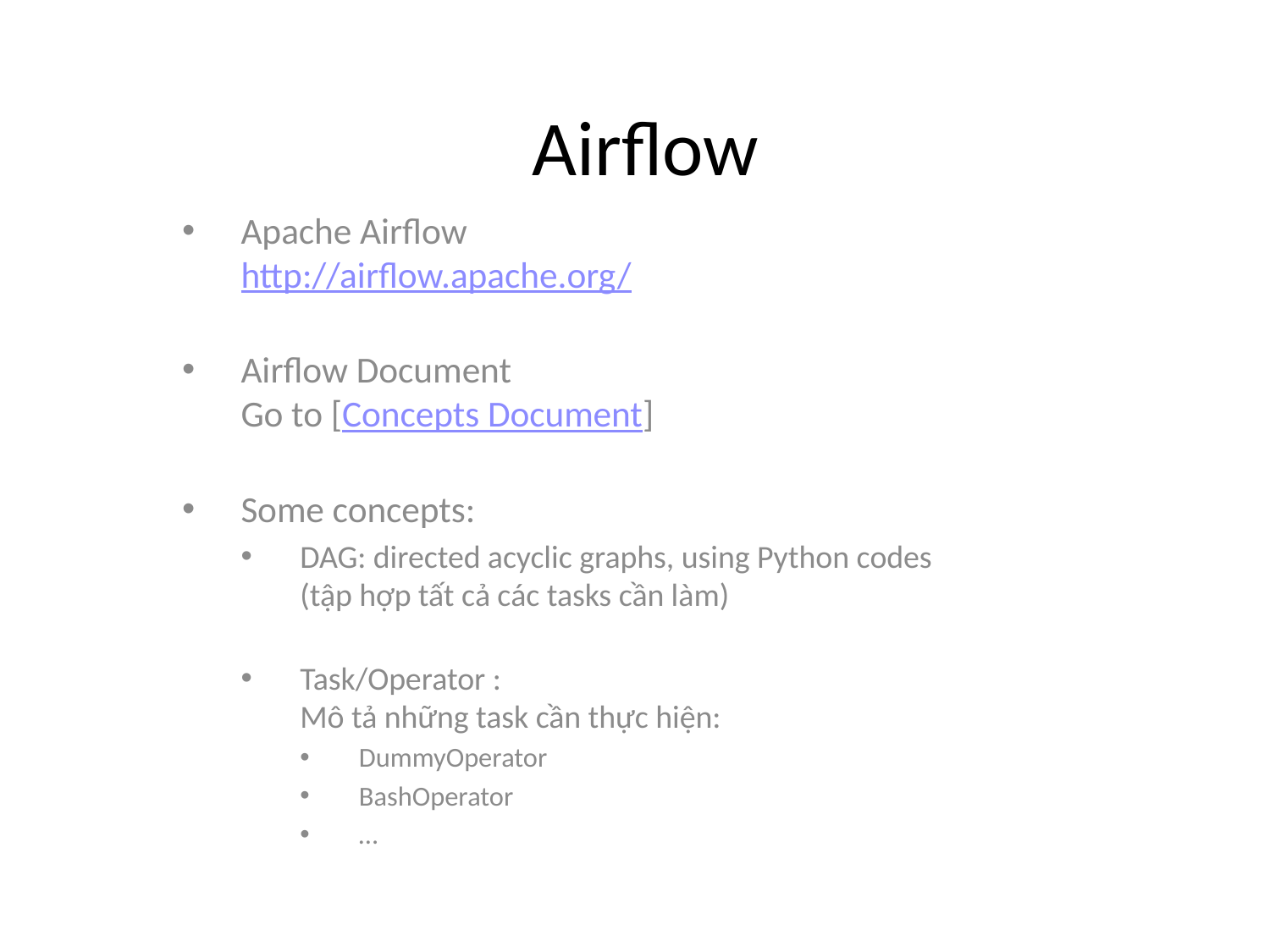

# Airflow
Apache Airflow
http://airflow.apache.org/
Airflow Document
Go to [Concepts Document]
Some concepts:
DAG: directed acyclic graphs, using Python codes
(tập hợp tất cả các tasks cần làm)
Task/Operator :
Mô tả những task cần thực hiện:
DummyOperator
BashOperator
…